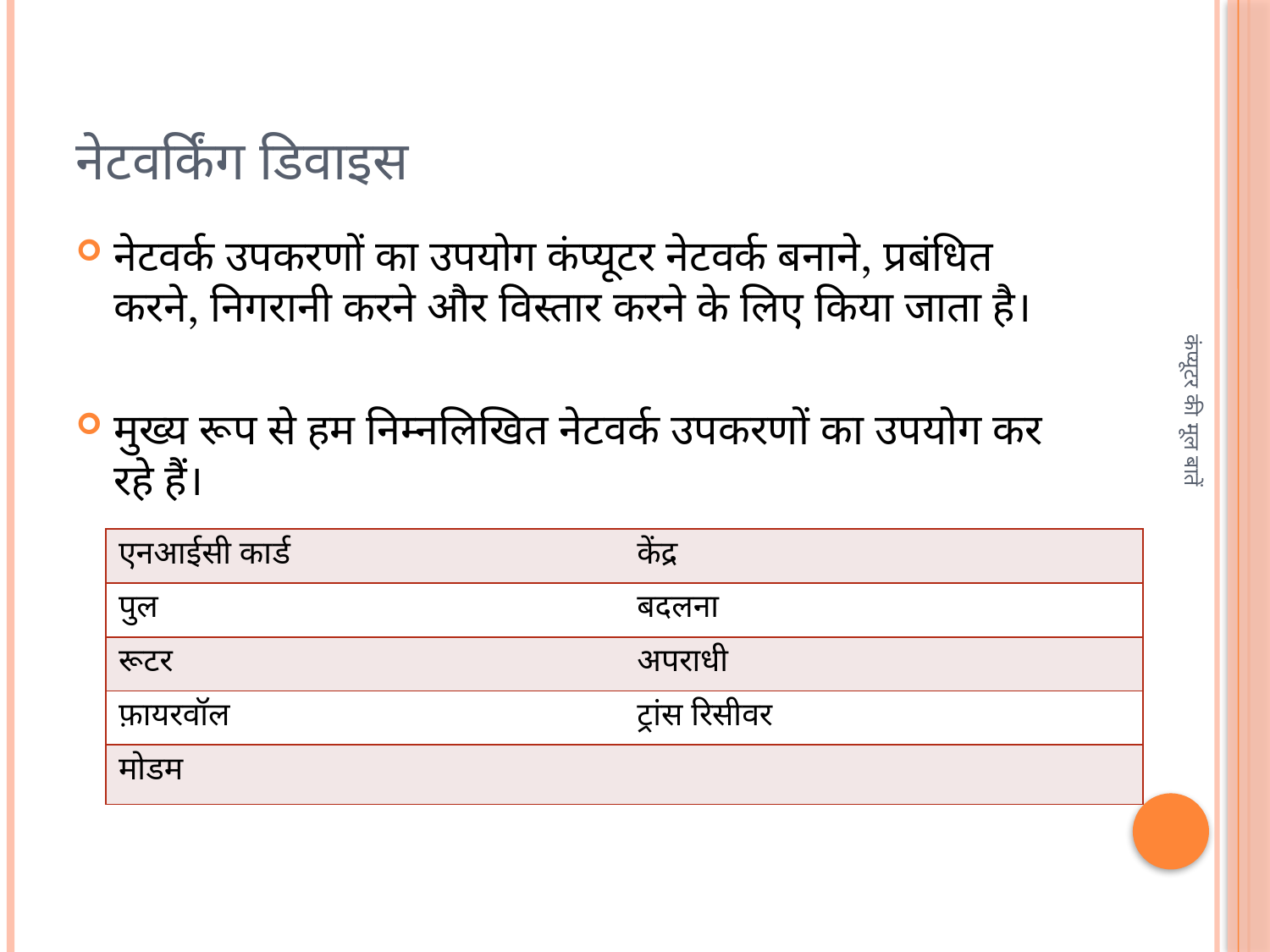

# नेटवर्किंग डिवाइस
नेटवर्क उपकरणों का उपयोग कंप्यूटर नेटवर्क बनाने, प्रबंधित करने, निगरानी करने और विस्तार करने के लिए किया जाता है।

मुख्य रूप से हम निम्नलिखित नेटवर्क उपकरणों का उपयोग कर रहे हैं।

कंप्यूटर की मूल बातें
| एनआईसी कार्ड | केंद्र |
| --- | --- |
| पुल | बदलना |
| रूटर | अपराधी |
| फ़ायरवॉल | ट्रांस रिसीवर |
| मोडम |  |
89